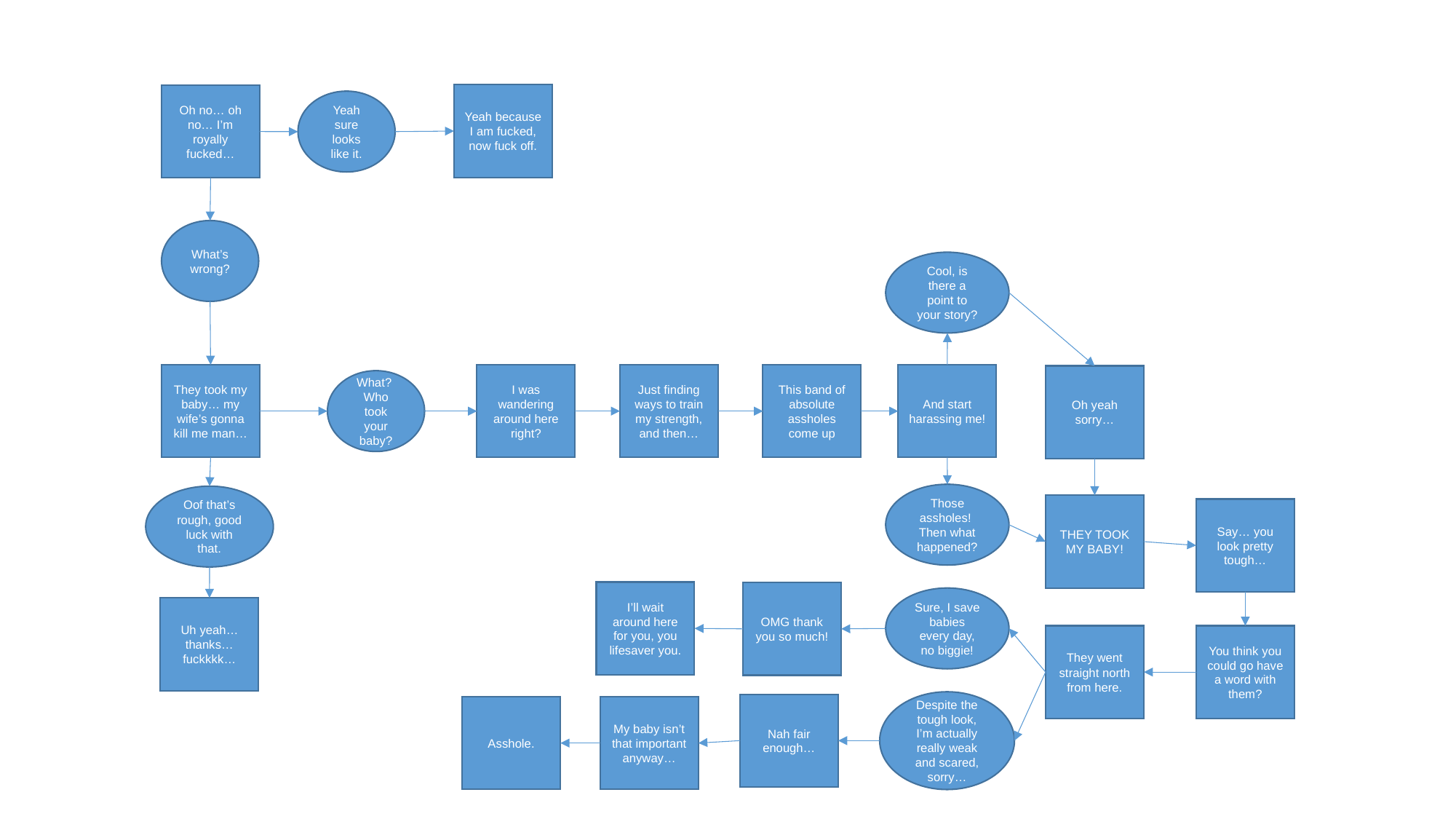

Yeah because I am fucked, now fuck off.
Oh no… oh no… I’m royally fucked…
Yeah sure looks like it.
What’s wrong?
Cool, is there a point to your story?
They took my baby… my wife’s gonna kill me man…
I was wandering around here right?
Just finding ways to train my strength, and then…
This band of absolute assholes come up
And start harassing me!
Oh yeah sorry…
What?  Who took your baby?
Those assholes!  Then what happened?
Oof that’s rough, good luck with that.
THEY TOOK MY BABY!
Say… you look pretty tough…
I’ll wait around here for you, you lifesaver you.
OMG thank you so much!
Sure, I save babies every day, no biggie!
Uh yeah… thanks… fuckkkk…
They went straight north from here.
You think you could go have a word with them?
Despite the tough look, I’m actually really weak and scared, sorry…
Nah fair enough…
Asshole.
My baby isn’t that important anyway…